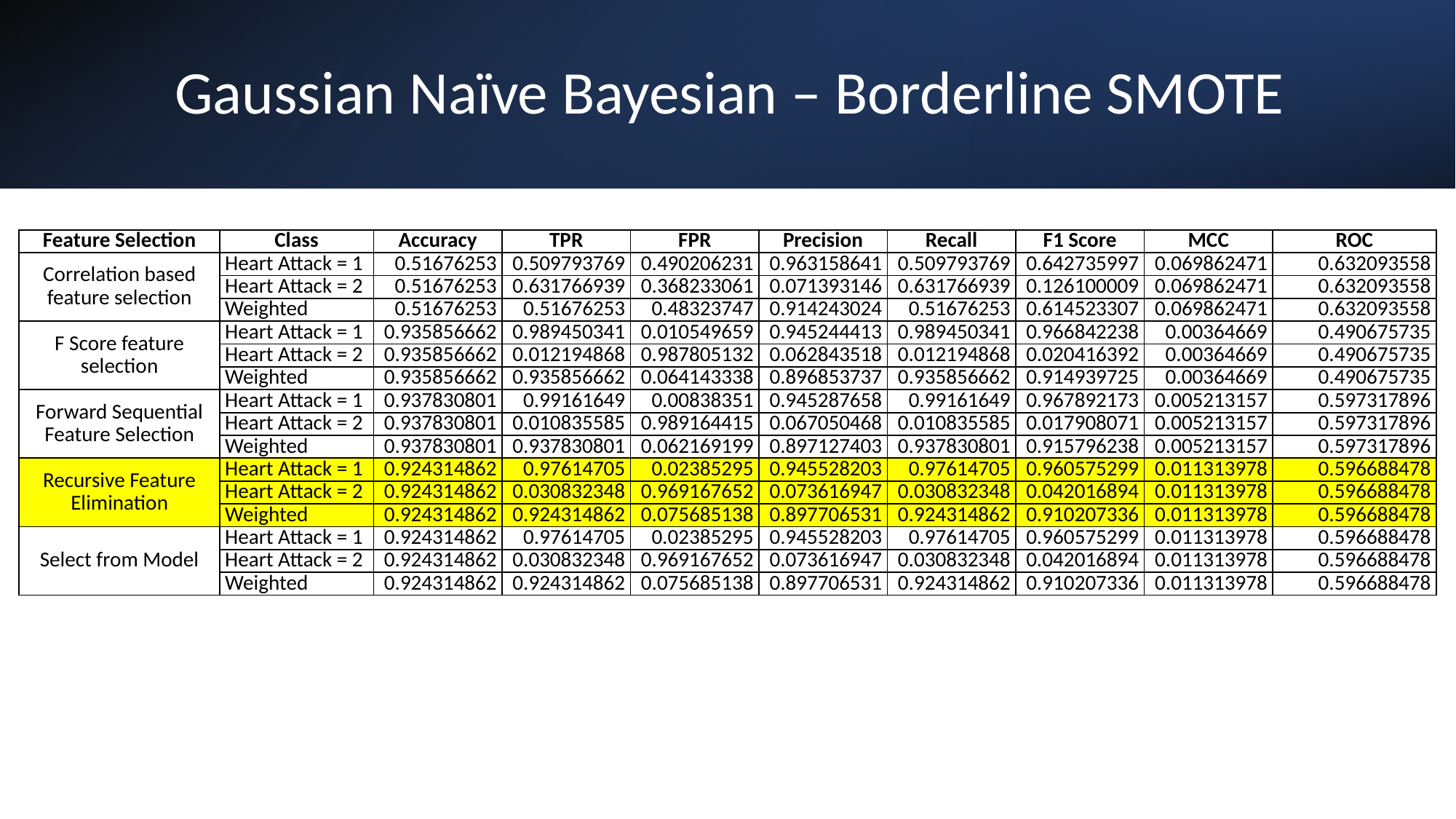

# Gaussian Naïve Bayesian – Borderline SMOTE
| Feature Selection | Class | Accuracy | TPR | FPR | Precision | Recall | F1 Score | MCC | ROC |
| --- | --- | --- | --- | --- | --- | --- | --- | --- | --- |
| Correlation based feature selection | Heart Attack = 1 | 0.51676253 | 0.509793769 | 0.490206231 | 0.963158641 | 0.509793769 | 0.642735997 | 0.069862471 | 0.632093558 |
|  | Heart Attack = 2 | 0.51676253 | 0.631766939 | 0.368233061 | 0.071393146 | 0.631766939 | 0.126100009 | 0.069862471 | 0.632093558 |
|  | Weighted | 0.51676253 | 0.51676253 | 0.48323747 | 0.914243024 | 0.51676253 | 0.614523307 | 0.069862471 | 0.632093558 |
| F Score feature selection | Heart Attack = 1 | 0.935856662 | 0.989450341 | 0.010549659 | 0.945244413 | 0.989450341 | 0.966842238 | 0.00364669 | 0.490675735 |
|  | Heart Attack = 2 | 0.935856662 | 0.012194868 | 0.987805132 | 0.062843518 | 0.012194868 | 0.020416392 | 0.00364669 | 0.490675735 |
|  | Weighted | 0.935856662 | 0.935856662 | 0.064143338 | 0.896853737 | 0.935856662 | 0.914939725 | 0.00364669 | 0.490675735 |
| Forward Sequential Feature Selection | Heart Attack = 1 | 0.937830801 | 0.99161649 | 0.00838351 | 0.945287658 | 0.99161649 | 0.967892173 | 0.005213157 | 0.597317896 |
|  | Heart Attack = 2 | 0.937830801 | 0.010835585 | 0.989164415 | 0.067050468 | 0.010835585 | 0.017908071 | 0.005213157 | 0.597317896 |
|  | Weighted | 0.937830801 | 0.937830801 | 0.062169199 | 0.897127403 | 0.937830801 | 0.915796238 | 0.005213157 | 0.597317896 |
| Recursive Feature Elimination | Heart Attack = 1 | 0.924314862 | 0.97614705 | 0.02385295 | 0.945528203 | 0.97614705 | 0.960575299 | 0.011313978 | 0.596688478 |
|  | Heart Attack = 2 | 0.924314862 | 0.030832348 | 0.969167652 | 0.073616947 | 0.030832348 | 0.042016894 | 0.011313978 | 0.596688478 |
|  | Weighted | 0.924314862 | 0.924314862 | 0.075685138 | 0.897706531 | 0.924314862 | 0.910207336 | 0.011313978 | 0.596688478 |
| Select from Model | Heart Attack = 1 | 0.924314862 | 0.97614705 | 0.02385295 | 0.945528203 | 0.97614705 | 0.960575299 | 0.011313978 | 0.596688478 |
|  | Heart Attack = 2 | 0.924314862 | 0.030832348 | 0.969167652 | 0.073616947 | 0.030832348 | 0.042016894 | 0.011313978 | 0.596688478 |
|  | Weighted | 0.924314862 | 0.924314862 | 0.075685138 | 0.897706531 | 0.924314862 | 0.910207336 | 0.011313978 | 0.596688478 |